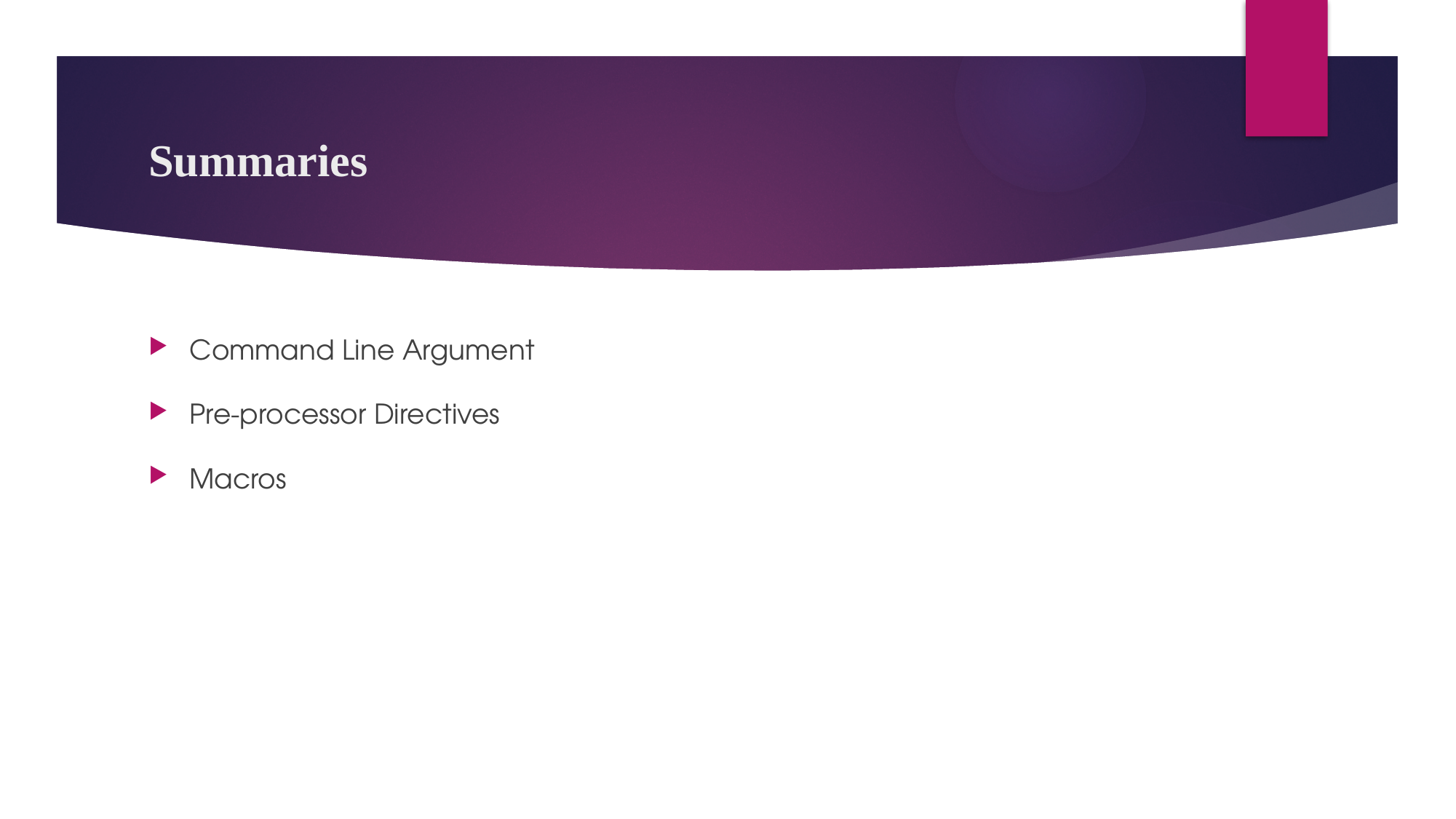

# Summaries
Command Line Argument
Pre-processor Directives
Macros